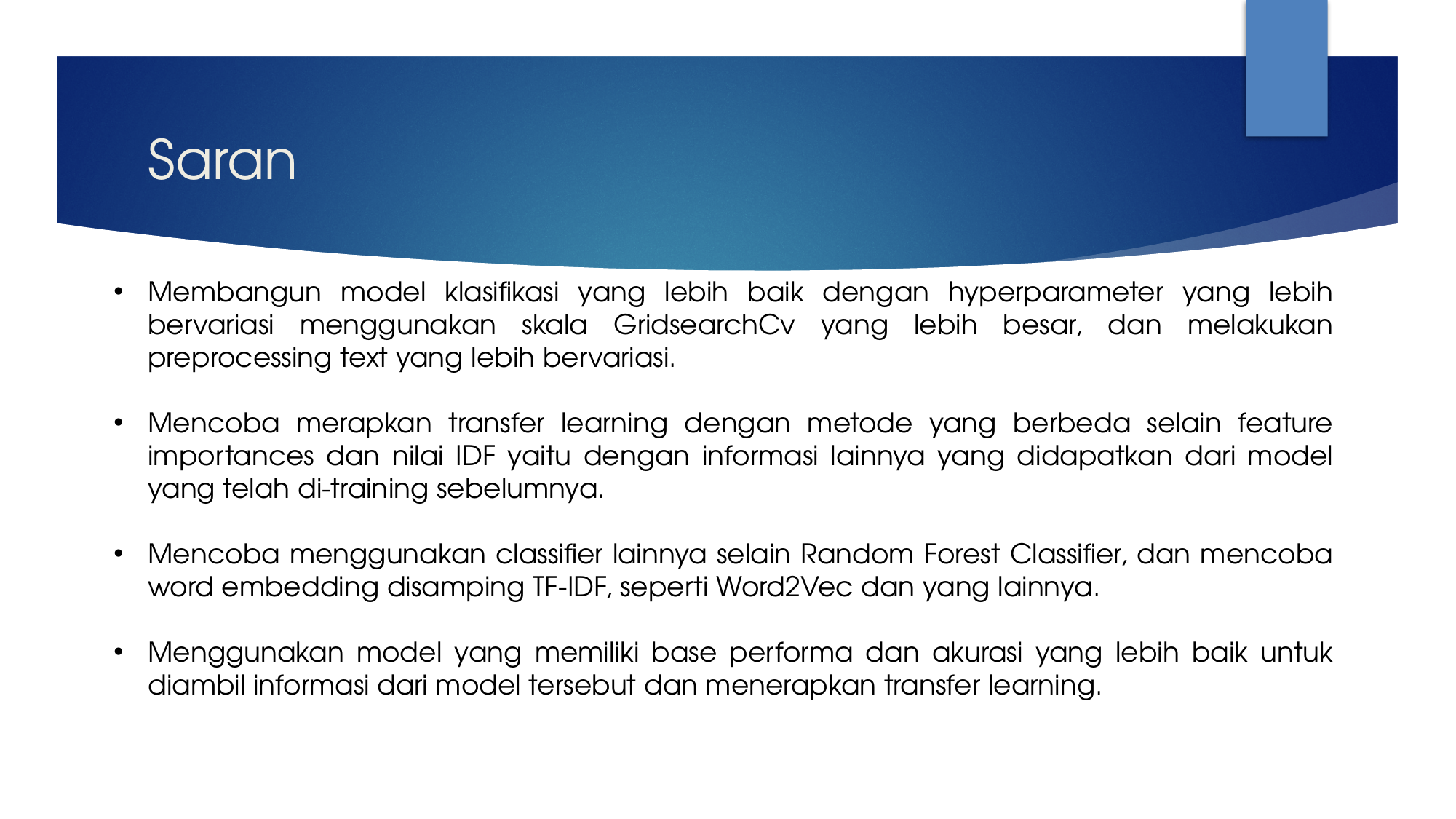

# Saran
Membangun model klasifikasi yang lebih baik dengan hyperparameter yang lebih bervariasi menggunakan skala GridsearchCv yang lebih besar, dan melakukan preprocessing text yang lebih bervariasi.

Mencoba merapkan transfer learning dengan metode yang berbeda selain feature importances dan nilai IDF yaitu dengan informasi lainnya yang didapatkan dari model yang telah di-training sebelumnya.

Mencoba menggunakan classifier lainnya selain Random Forest Classifier, dan mencoba word embedding disamping TF-IDF, seperti Word2Vec dan yang lainnya.

Menggunakan model yang memiliki base performa dan akurasi yang lebih baik untuk diambil informasi dari model tersebut dan menerapkan transfer learning.